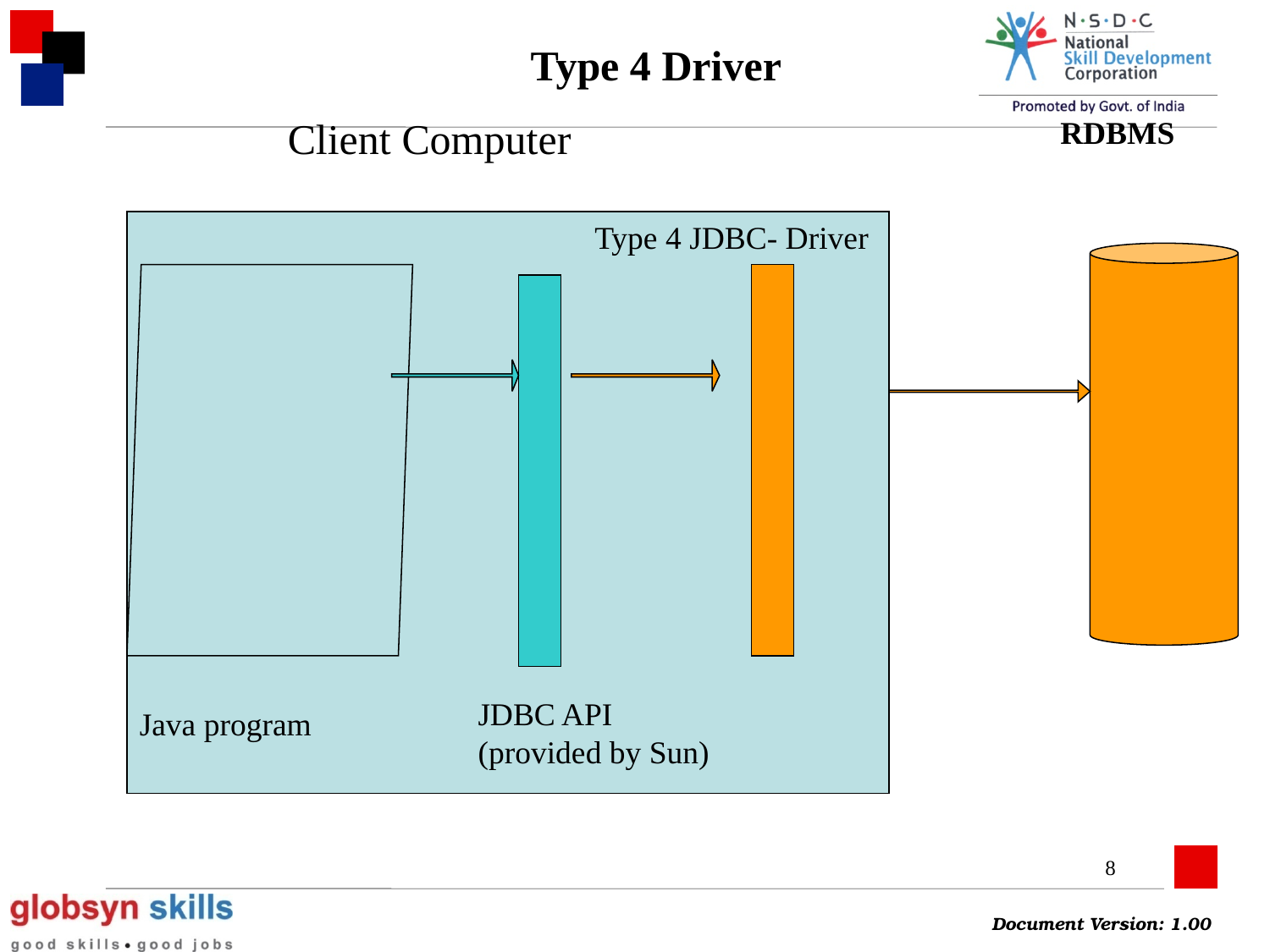

Type 4 Driver
Client Computer
RDBMS

Type 4 JDBC- Driver

JDBC API
(provided by Sun)
Java program